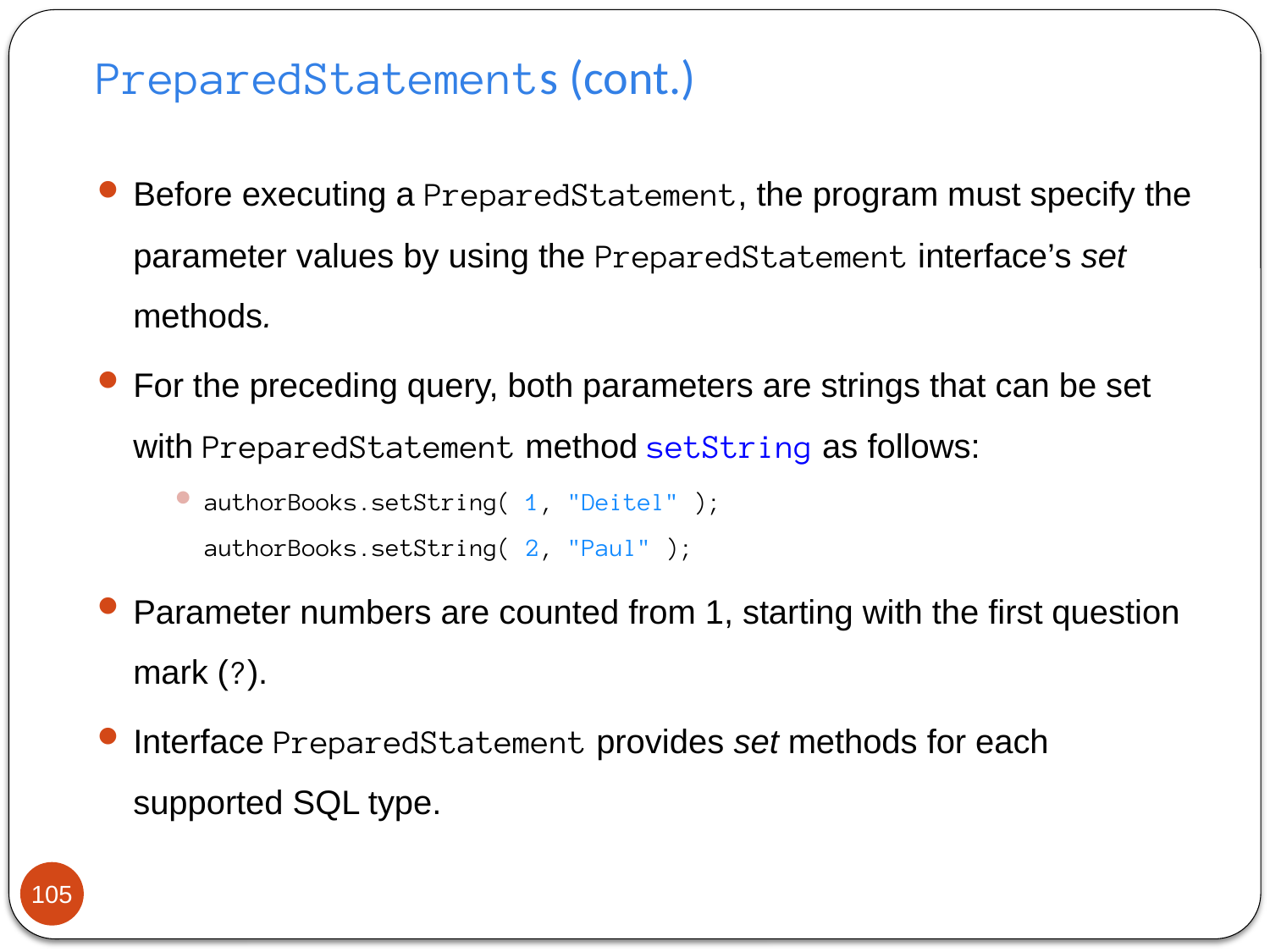

# PreparedStatements (cont.)
Before executing a PreparedStatement, the program must specify the parameter values by using the PreparedStatement interface’s set methods.
For the preceding query, both parameters are strings that can be set with PreparedStatement method setString as follows:
authorBooks.setString( 1, "Deitel" );
authorBooks.setString( 2, "Paul" );
Parameter numbers are counted from 1, starting with the first question mark (?).
Interface PreparedStatement provides set methods for each supported SQL type.

105